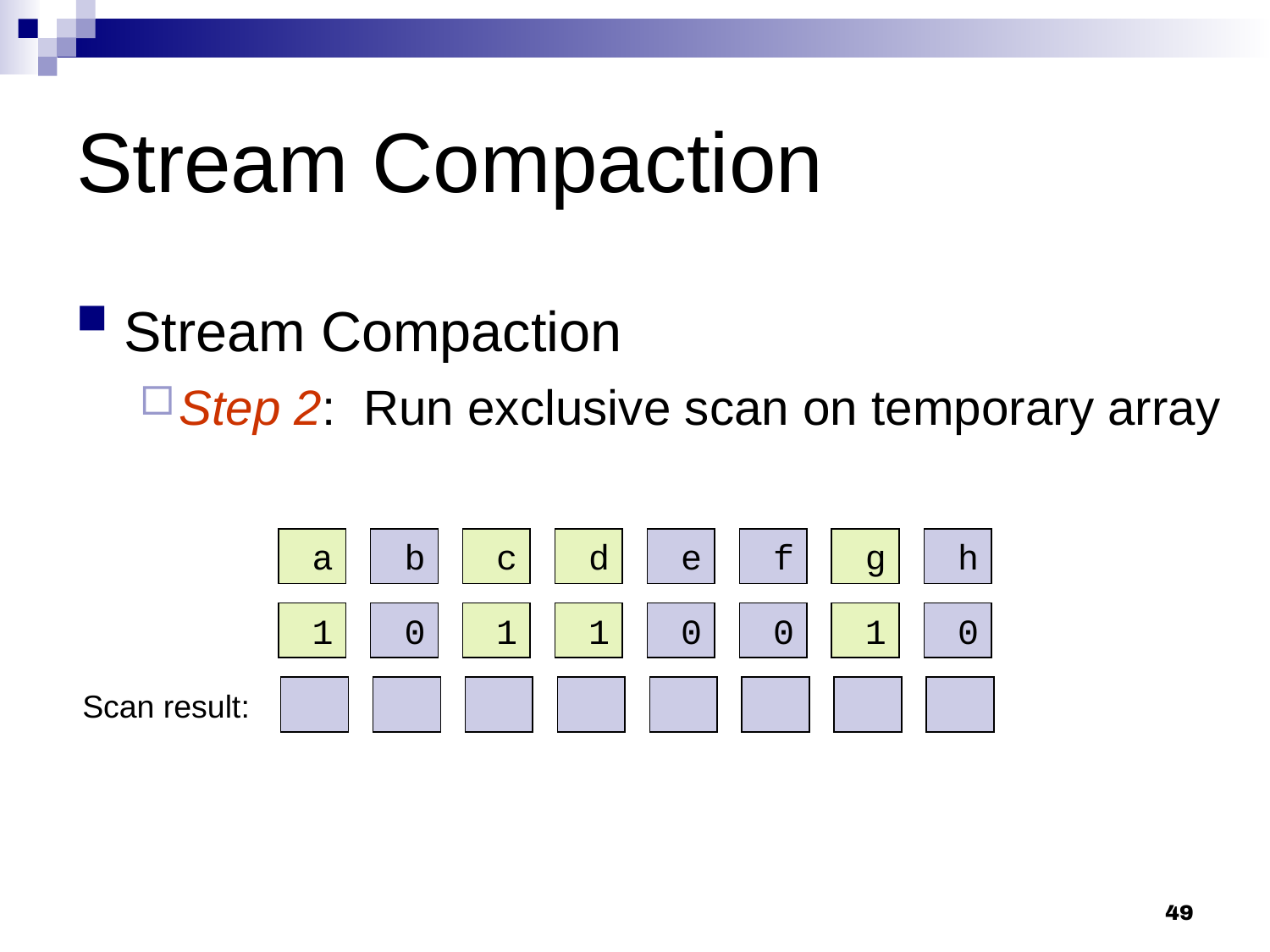

# Stream Compaction
Stream Compaction
Step 2:  Run exclusive scan on temporary array

 a
 b
 c
 d
 e
 f
 g
 h
 1
 0
 1
 1
 0
 0
 1
 0

Scan result:
49